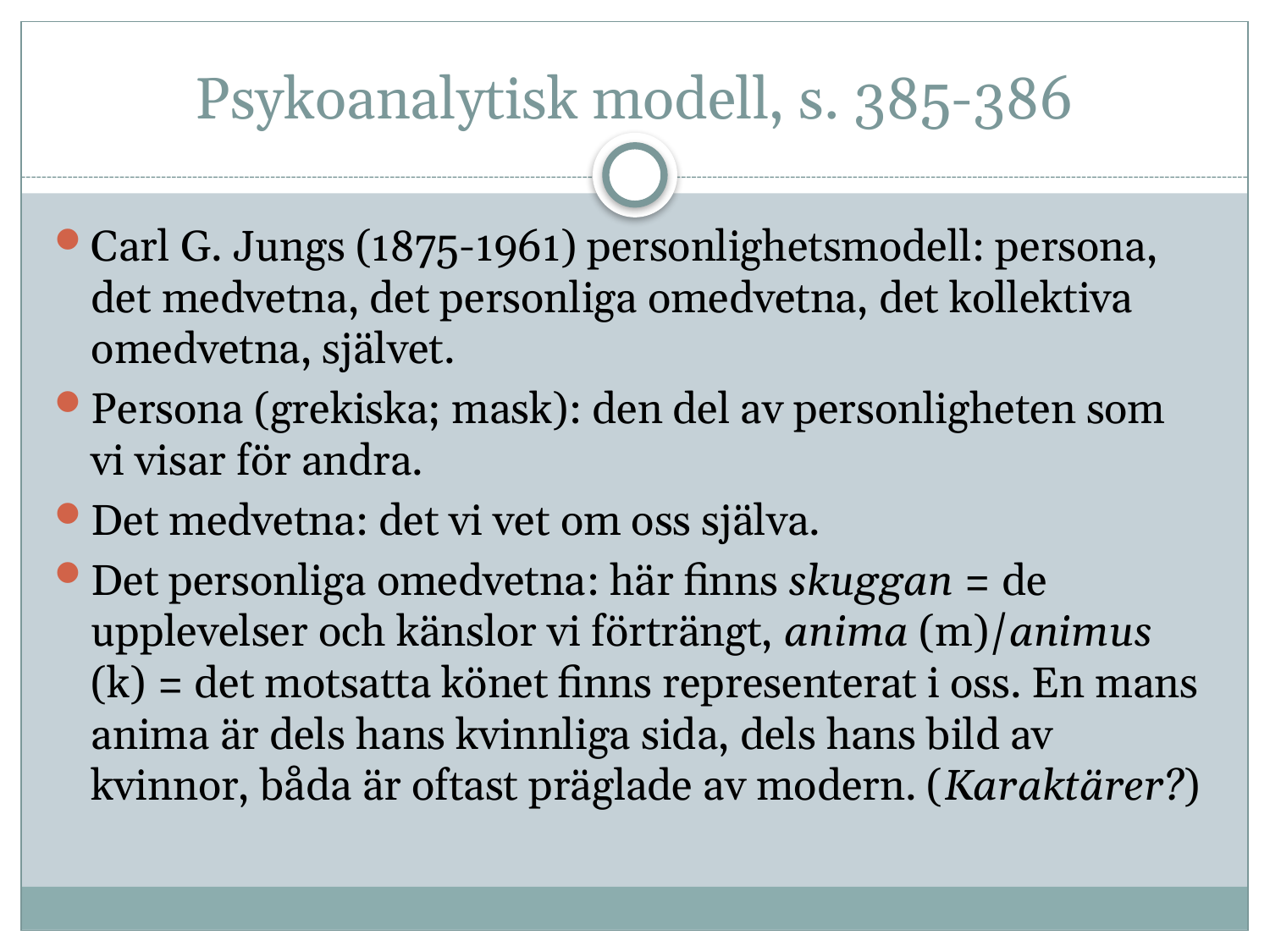

# Psykoanalytisk modell, s. 385-386
Carl G. Jungs (1875-1961) personlighetsmodell: persona, det medvetna, det personliga omedvetna, det kollektiva omedvetna, självet.
Persona (grekiska; mask): den del av personligheten som vi visar för andra.
Det medvetna: det vi vet om oss själva.
Det personliga omedvetna: här finns skuggan = de upplevelser och känslor vi förträngt, anima (m)/animus (k) = det motsatta könet finns representerat i oss. En mans anima är dels hans kvinnliga sida, dels hans bild av kvinnor, båda är oftast präglade av modern. (Karaktärer?)